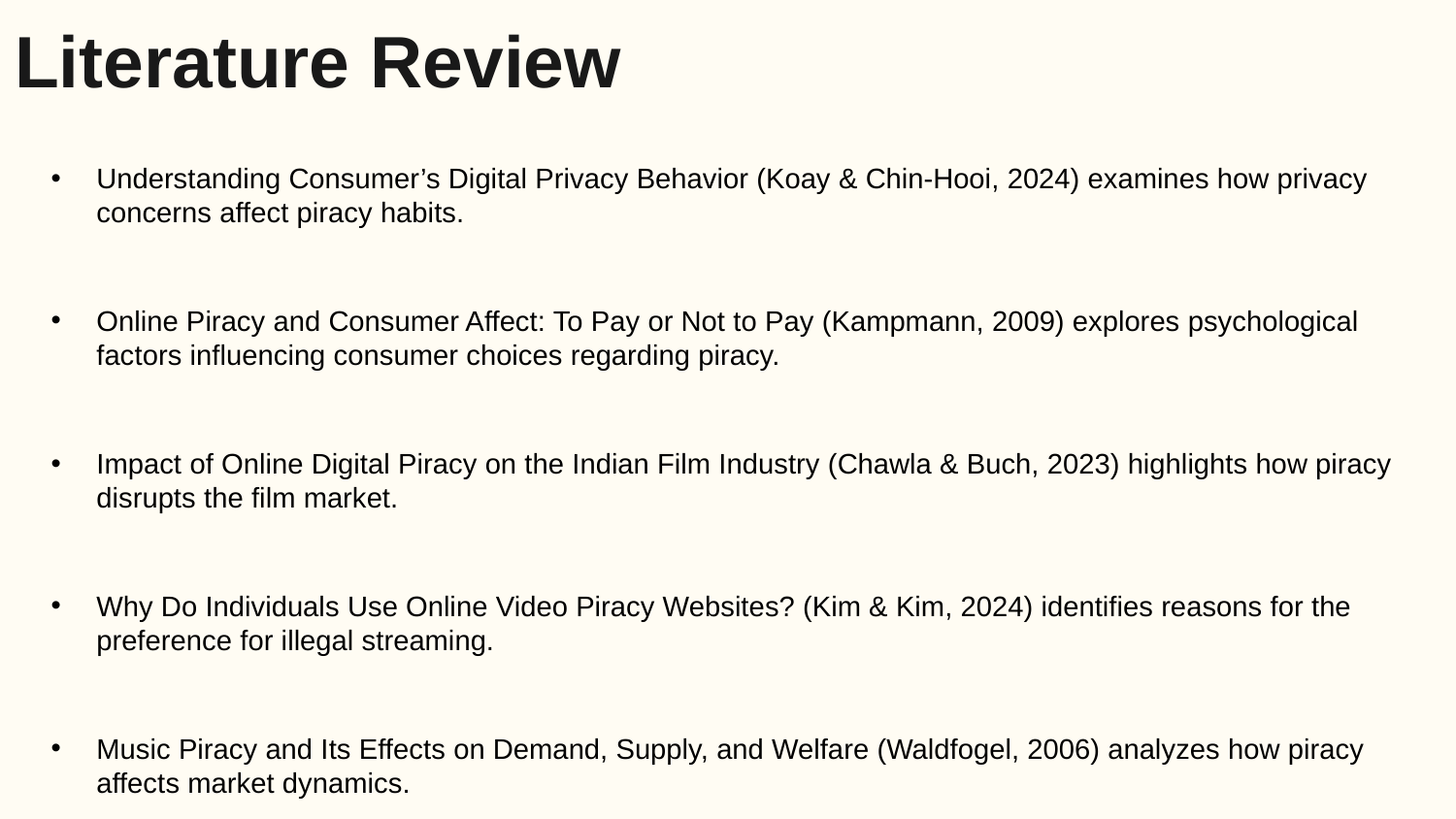

Literature Review

Understanding Consumer’s Digital Privacy Behavior (Koay & Chin-Hooi, 2024) examines how privacy concerns affect piracy habits.

Online Piracy and Consumer Affect: To Pay or Not to Pay (Kampmann, 2009) explores psychological factors influencing consumer choices regarding piracy.

Impact of Online Digital Piracy on the Indian Film Industry (Chawla & Buch, 2023) highlights how piracy disrupts the film market.

Why Do Individuals Use Online Video Piracy Websites? (Kim & Kim, 2024) identifies reasons for the preference for illegal streaming.

Music Piracy and Its Effects on Demand, Supply, and Welfare (Waldfogel, 2006) analyzes how piracy affects market dynamics.